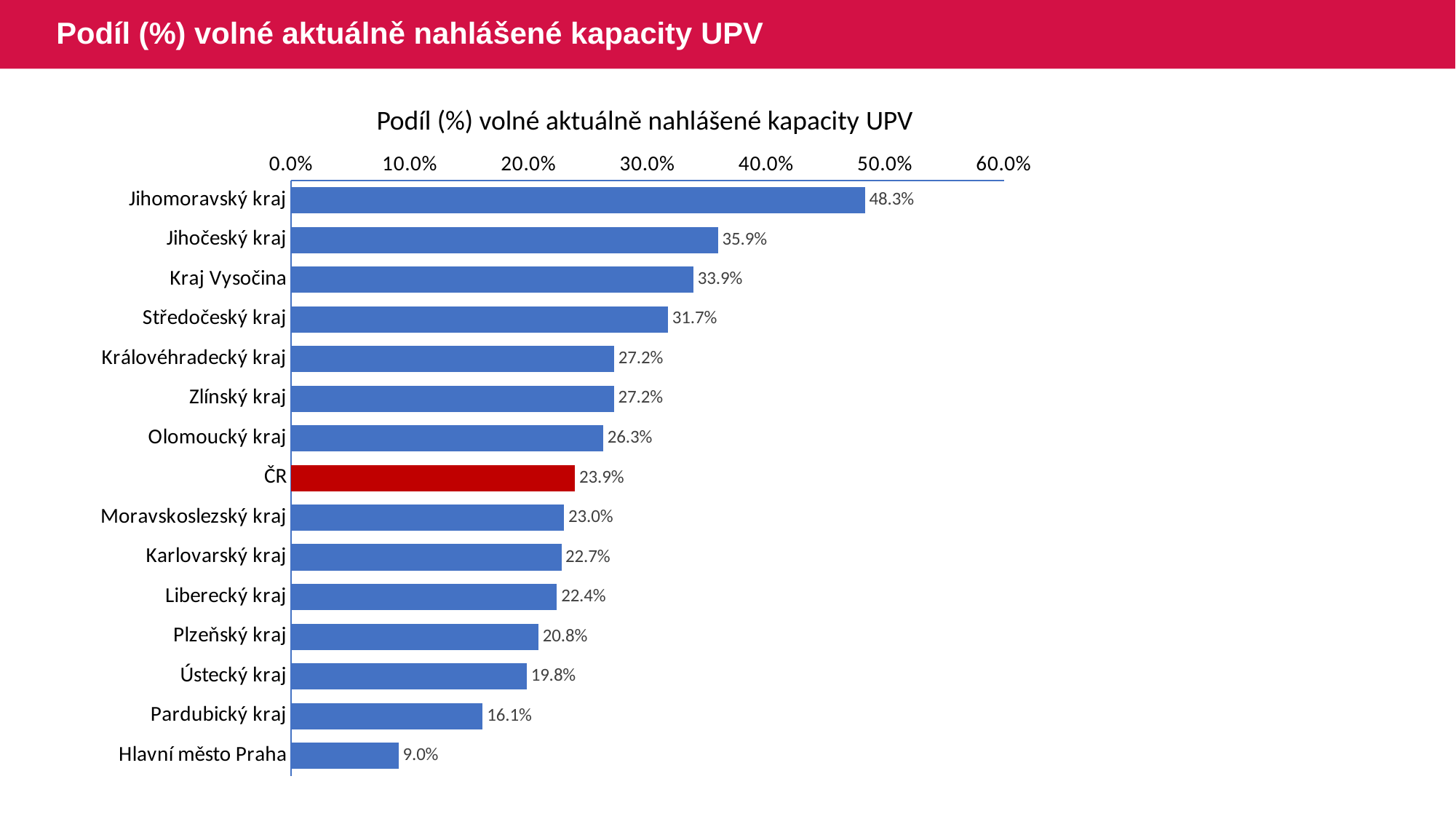

# Podíl (%) volné aktuálně nahlášené kapacity UPV
Podíl (%) volné aktuálně nahlášené kapacity UPV

### Chart

| Category | Series 1 |
|---|---|
| Jihomoravský kraj | 0.483050847457 |
| Jihočeský kraj | 0.359375 |
| Kraj Vysočina | 0.338709677419 |
| Středočeský kraj | 0.317307692307 |
| Královéhradecký kraj | 0.271929824561 |
| Zlínský kraj | 0.271739130434 |
| Olomoucký kraj | 0.262773722627 |
| ČR | 0.239002932551 |
| Moravskoslezský kraj | 0.229773462783 |
| Karlovarský kraj | 0.227272727272 |
| Liberecký kraj | 0.223684210526 |
| Plzeňský kraj | 0.208053691275 |
| Ústecký kraj | 0.198347107438 |
| Pardubický kraj | 0.16129032258 |
| Hlavní město Praha | 0.090336134453 |